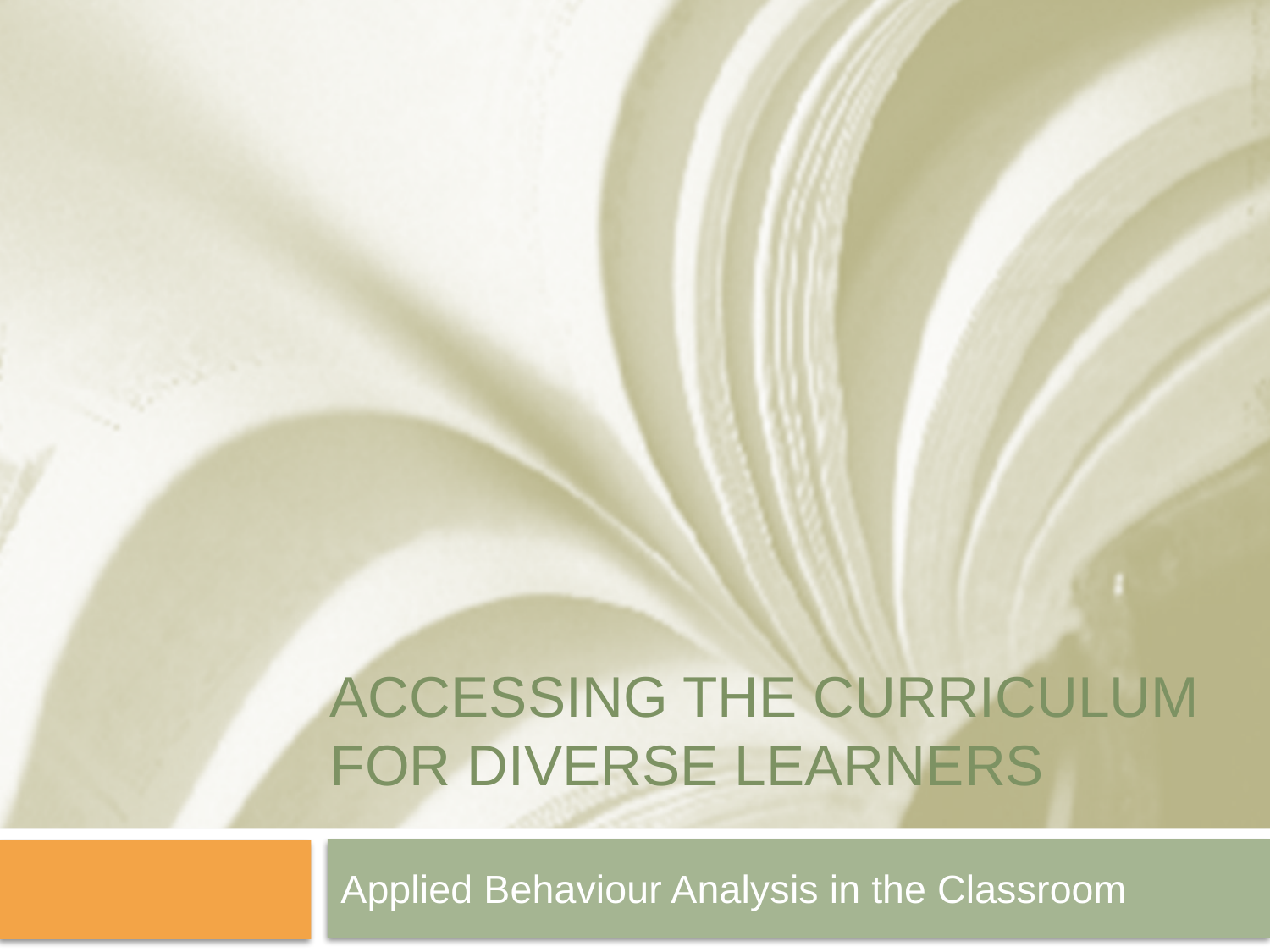

# Accessing the Curriculum for Diverse Learners
Applied Behaviour Analysis in the Classroom